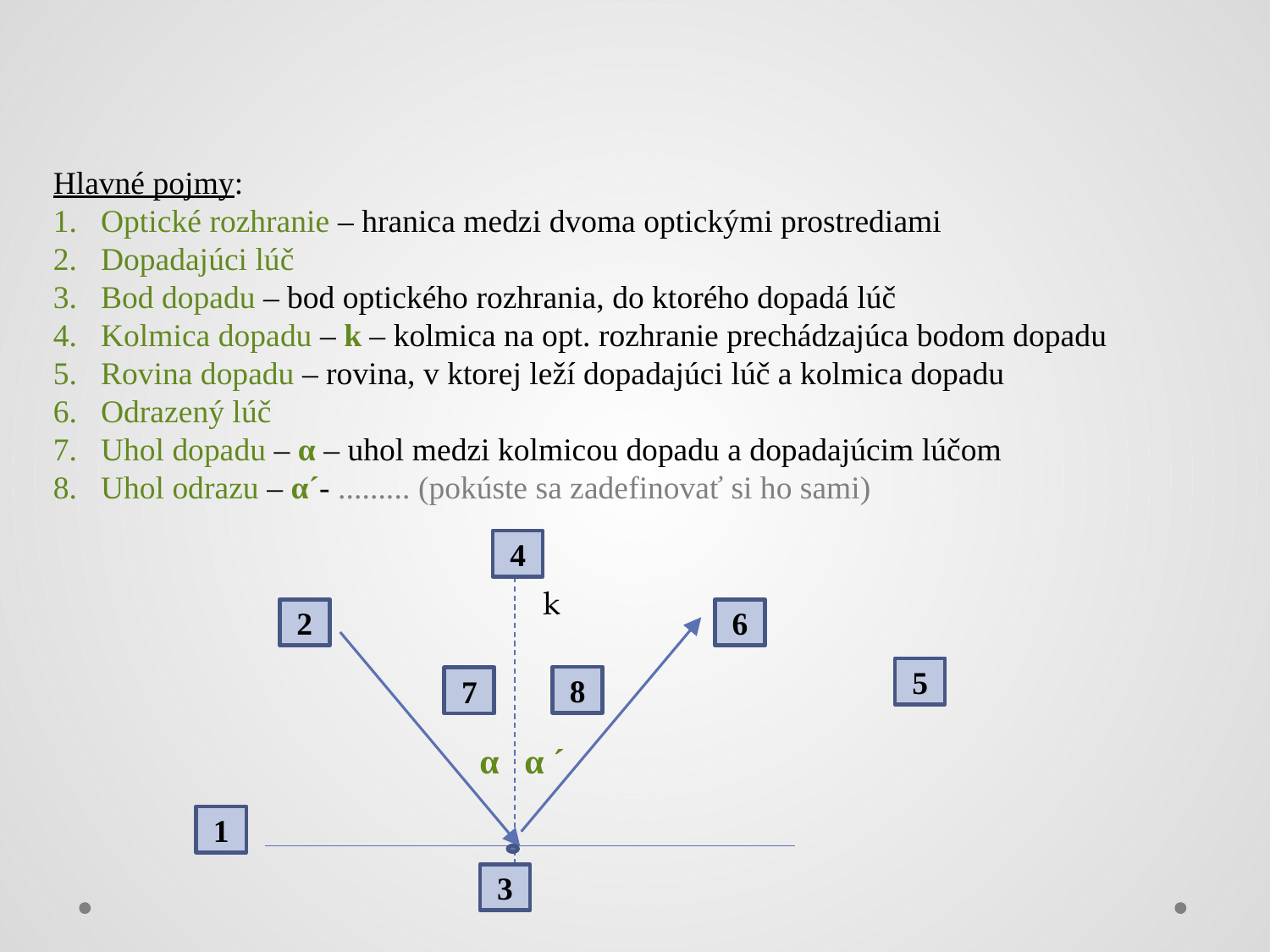

# ROVINNÉ ZRKADLÁ
Hlavné pojmy:
Optické rozhranie – hranica medzi dvoma optickými prostrediami
Dopadajúci lúč
Bod dopadu – bod optického rozhrania, do ktorého dopadá lúč
Kolmica dopadu – k – kolmica na opt. rozhranie prechádzajúca bodom dopadu
Rovina dopadu – rovina, v ktorej leží dopadajúci lúč a kolmica dopadu
Odrazený lúč
Uhol dopadu – α – uhol medzi kolmicou dopadu a dopadajúcim lúčom
Uhol odrazu – α´- ......... (pokúste sa zadefinovať si ho sami)
4
k
2
6
5
8
7
α
α ´
1

3